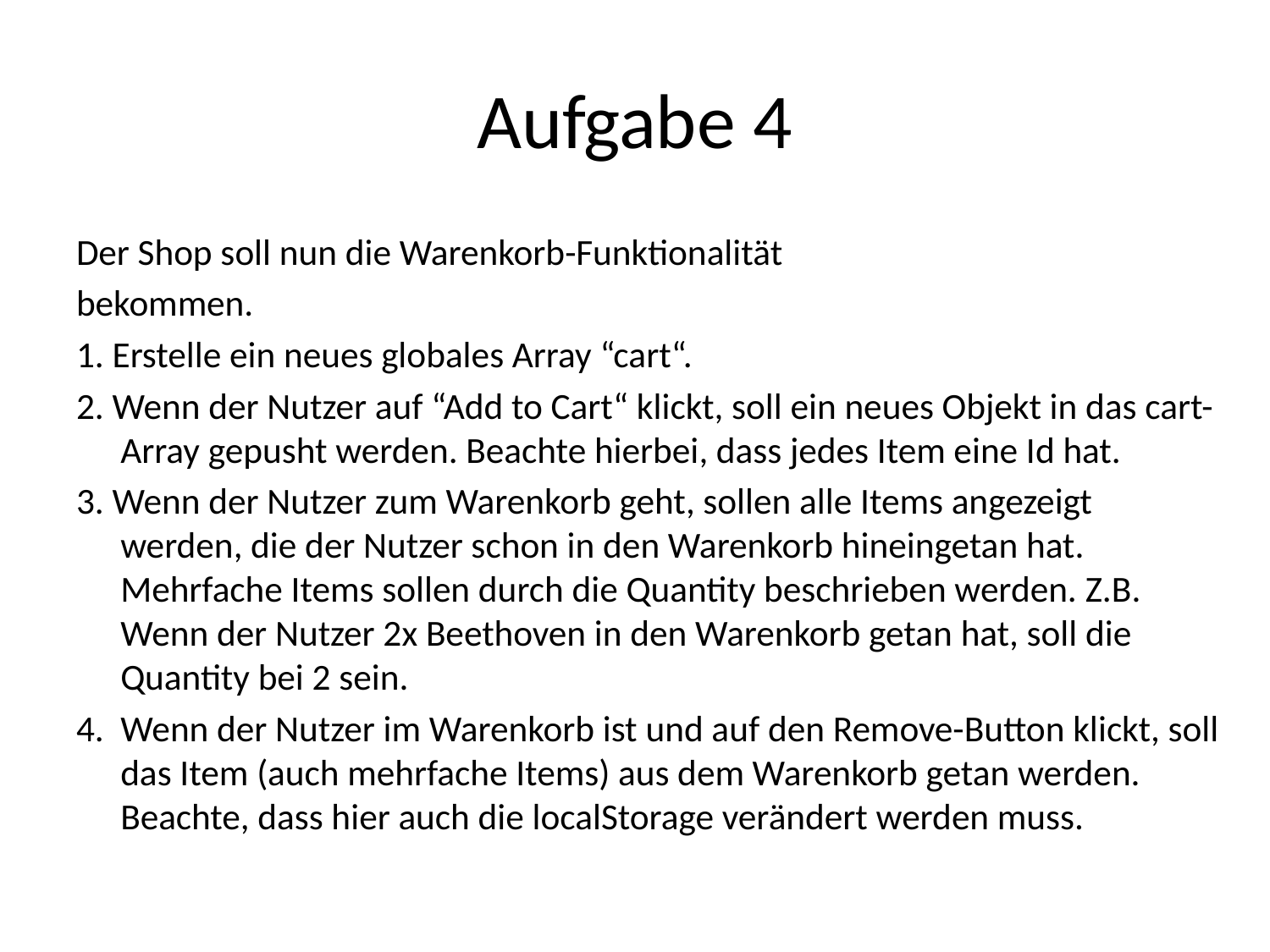

# Aufgabe 4
Der Shop soll nun die Warenkorb-Funktionalität
bekommen.
1. Erstelle ein neues globales Array “cart“.
2. Wenn der Nutzer auf “Add to Cart“ klickt, soll ein neues Objekt in das cart-Array gepusht werden. Beachte hierbei, dass jedes Item eine Id hat.
3. Wenn der Nutzer zum Warenkorb geht, sollen alle Items angezeigt werden, die der Nutzer schon in den Warenkorb hineingetan hat. Mehrfache Items sollen durch die Quantity beschrieben werden. Z.B. Wenn der Nutzer 2x Beethoven in den Warenkorb getan hat, soll die Quantity bei 2 sein.
4.  Wenn der Nutzer im Warenkorb ist und auf den Remove-Button klickt, soll das Item (auch mehrfache Items) aus dem Warenkorb getan werden. Beachte, dass hier auch die localStorage verändert werden muss.